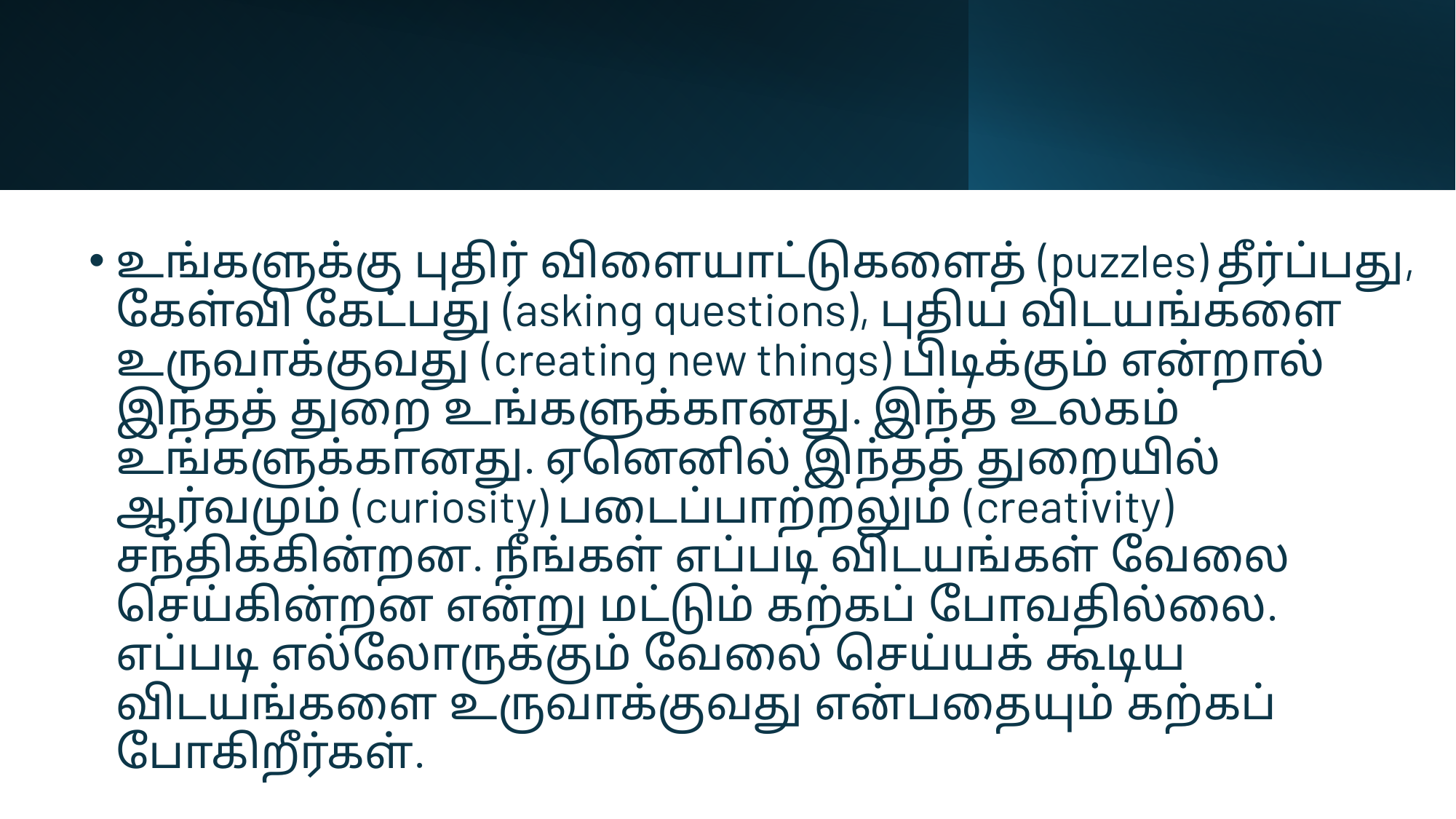

உங்களுக்கு புதிர் விளையாட்டுகளைத் (puzzles) தீர்ப்பது, கேள்வி கேட்பது (asking questions), புதிய விடயங்களை உருவாக்குவது (creating new things) பிடிக்கும் என்றால் இந்தத் துறை உங்களுக்கானது. இந்த உலகம் உங்களுக்கானது. ஏனெனில் இந்தத் துறையில் ஆர்வமும் (curiosity) படைப்பாற்றலும் (creativity) சந்திக்கின்றன. நீங்கள் எப்படி விடயங்கள் வேலை செய்கின்றன என்று மட்டும் கற்கப் போவதில்லை. எப்படி எல்லோருக்கும் வேலை செய்யக் கூடிய விடயங்களை உருவாக்குவது என்பதையும் கற்கப் போகிறீர்கள்.